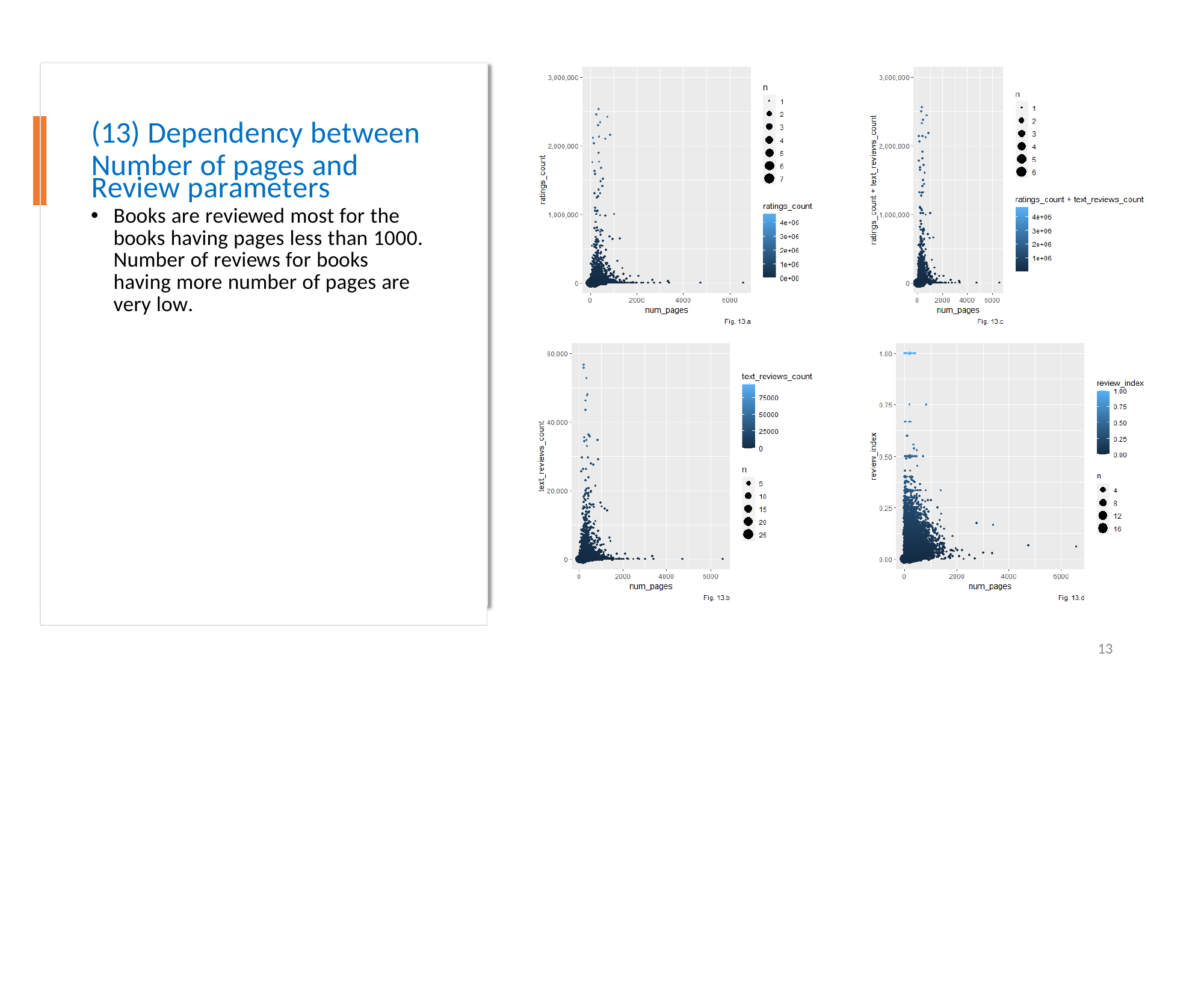

|  |  |  |
| --- | --- | --- |
|  |  | (13) Dependency between Number of pages and Review parameters |
|  | Books are reviewed most for the books having pages less than 1000. Number of reviews for books having more number of pages are very low. |  |

13